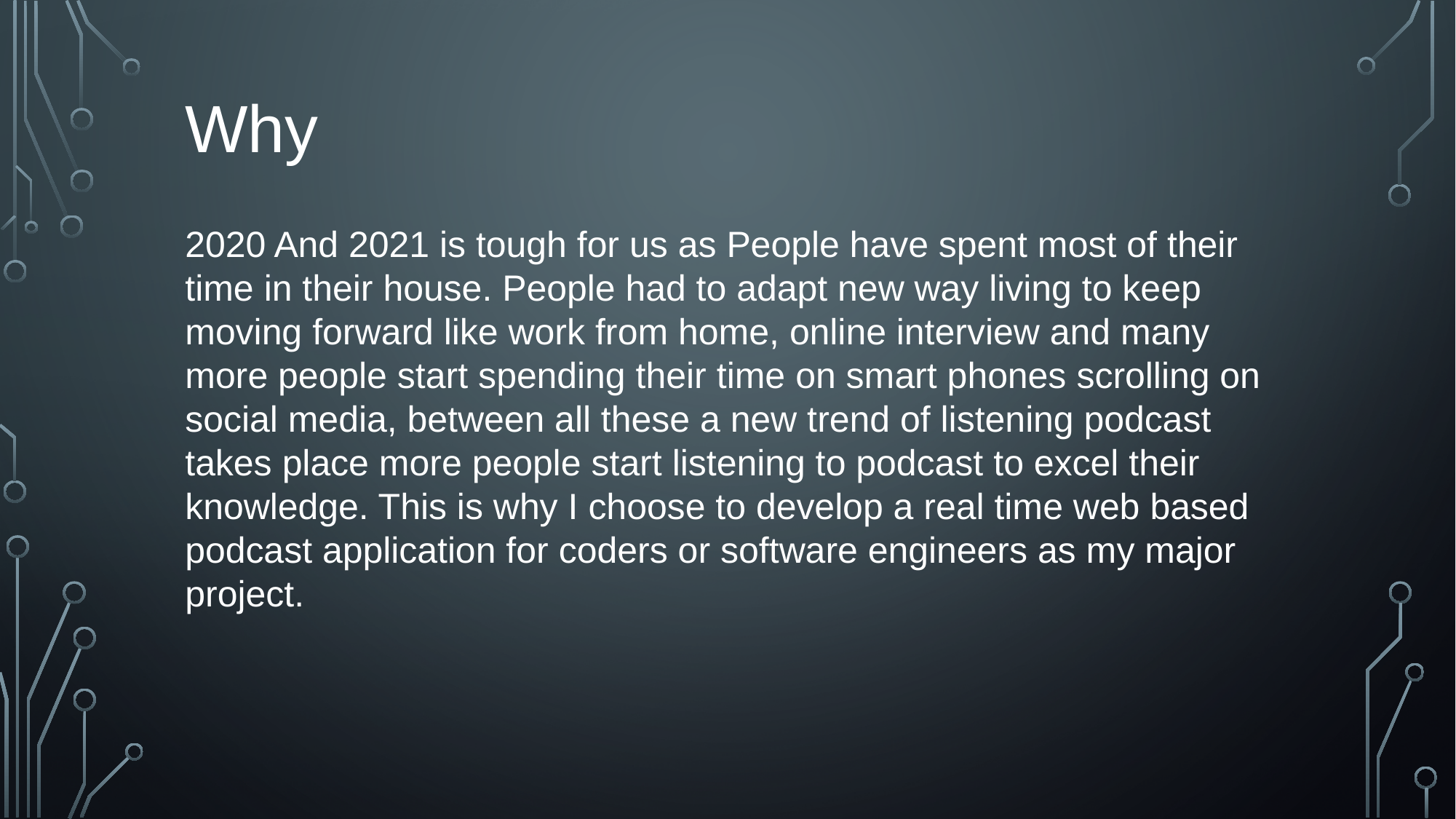

Why
2020 And 2021 is tough for us as People have spent most of their time in their house. People had to adapt new way living to keep moving forward like work from home, online interview and many more people start spending their time on smart phones scrolling on social media, between all these a new trend of listening podcast takes place more people start listening to podcast to excel their knowledge. This is why I choose to develop a real time web based podcast application for coders or software engineers as my major project.